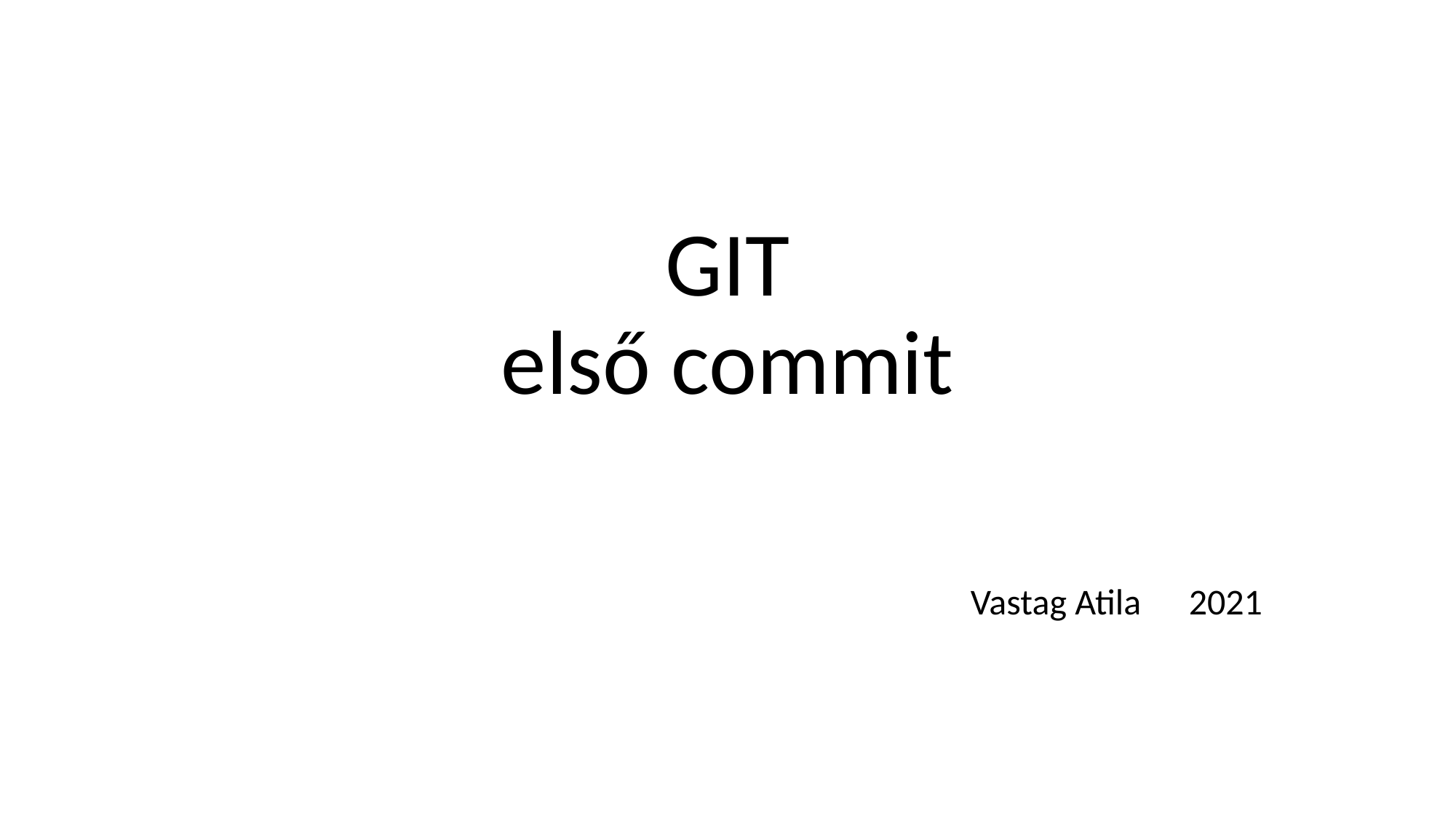

# GIT első commit
Vastag Atila	2021